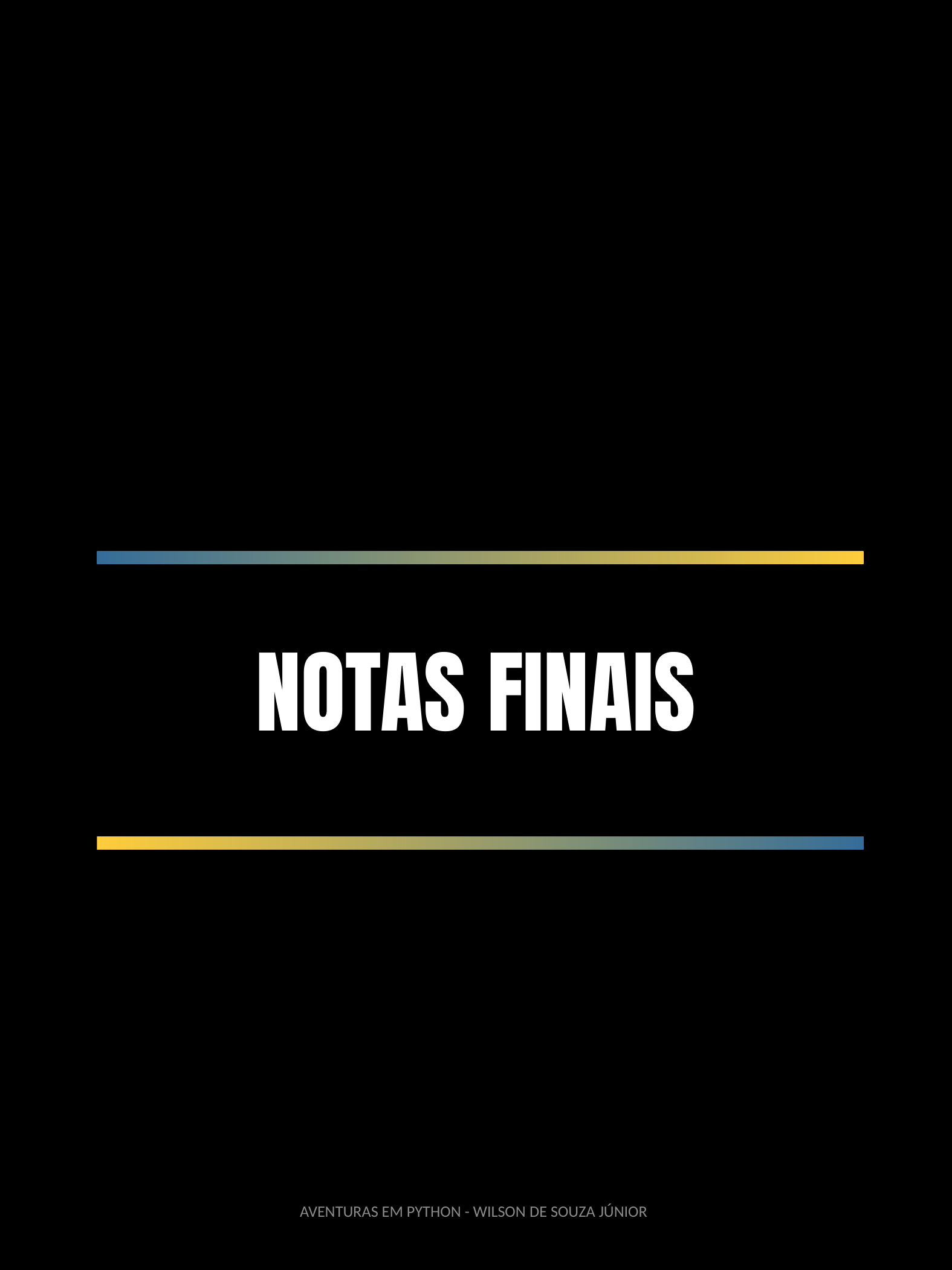

NOTAS FINAIS
AVENTURAS EM PYTHON - WILSON DE SOUZA JÚNIOR
20